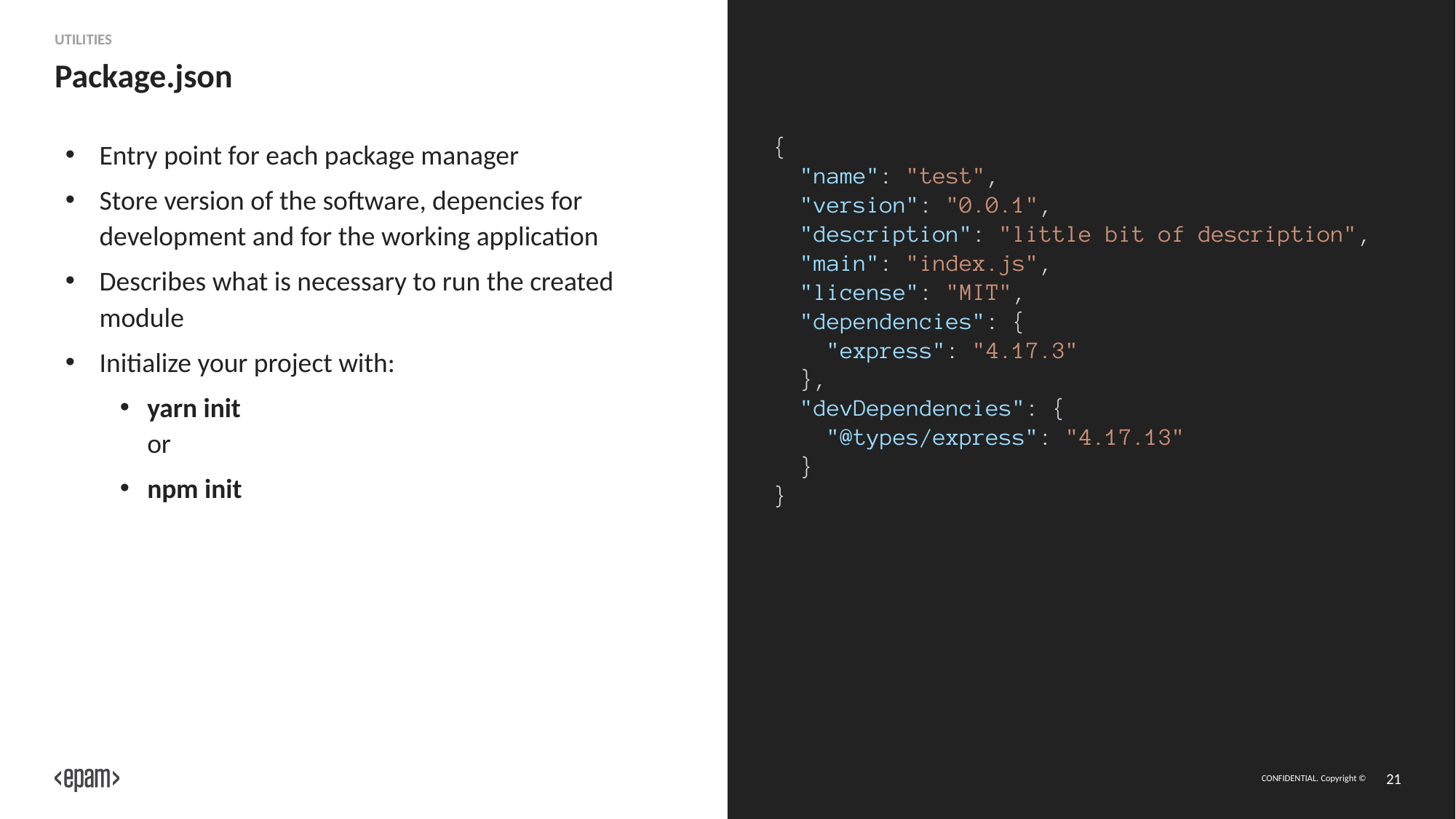

Utilities
# Package.json
{
  "name": "test",
  "version": "0.0.1",
  "description": "little bit of description",
  "main": "index.js",
  "license": "MIT",
  "dependencies": {
    "express": "4.17.3"
  },
  "devDependencies": {
    "@types/express": "4.17.13"
  }
}

Entry point for each package manager
Store version of the software, depencies for development and for the working application
Describes what is necessary to run the created module
Initialize your project with:
yarn init
or
npm init